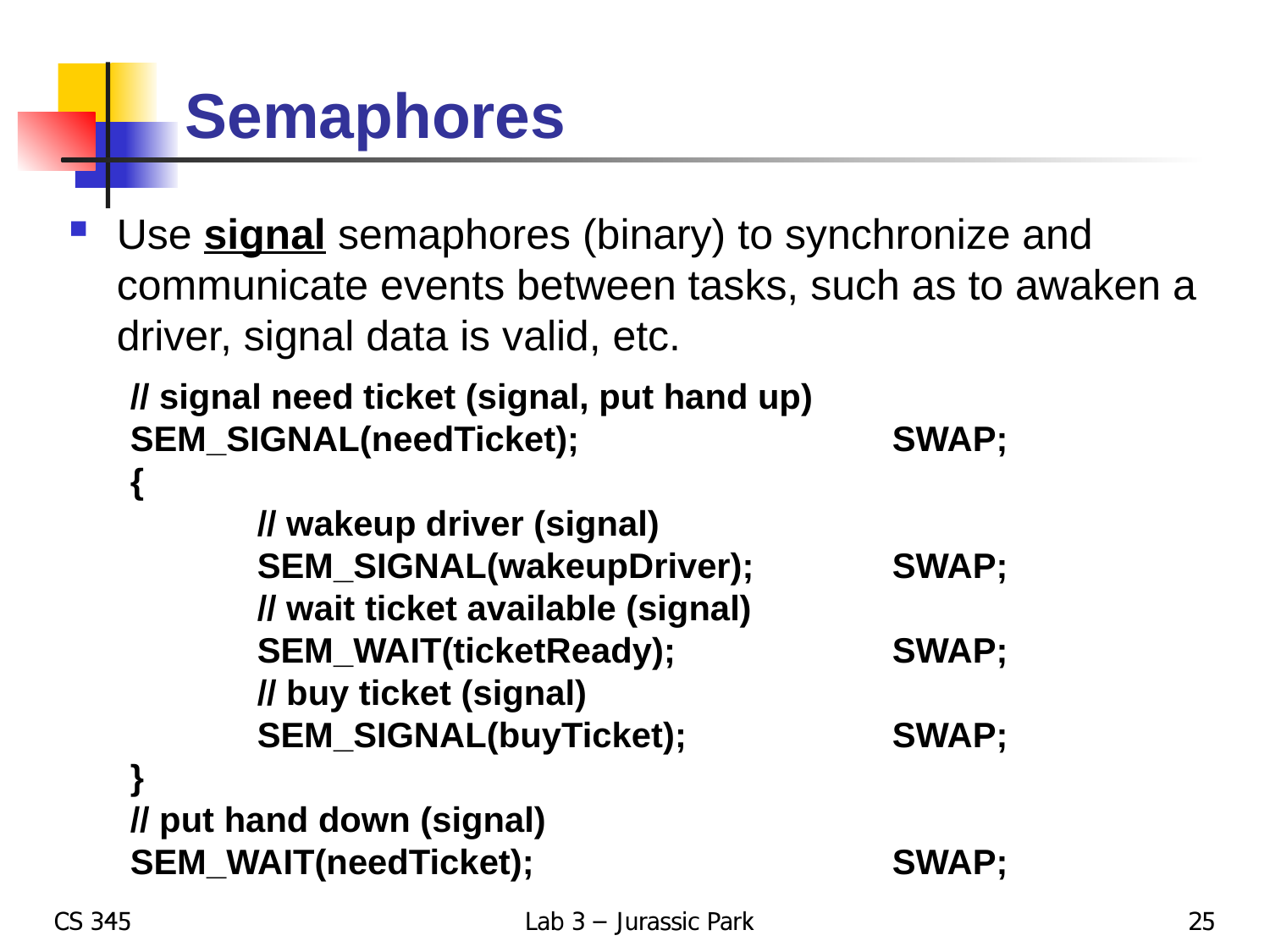

# Semaphores
Use signal semaphores (binary) to synchronize and communicate events between tasks, such as to awaken a driver, signal data is valid, etc.
// signal need ticket (signal, put hand up)
SEM_SIGNAL(needTicket);			SWAP;
{
	// wakeup driver (signal)
	SEM_SIGNAL(wakeupDriver);		SWAP;
	// wait ticket available (signal)
	SEM_WAIT(ticketReady);		SWAP;
	// buy ticket (signal)
	SEM_SIGNAL(buyTicket);		SWAP;
}
// put hand down (signal)
SEM_WAIT(needTicket);			SWAP;
CS 345
Lab 3 – Jurassic Park
25